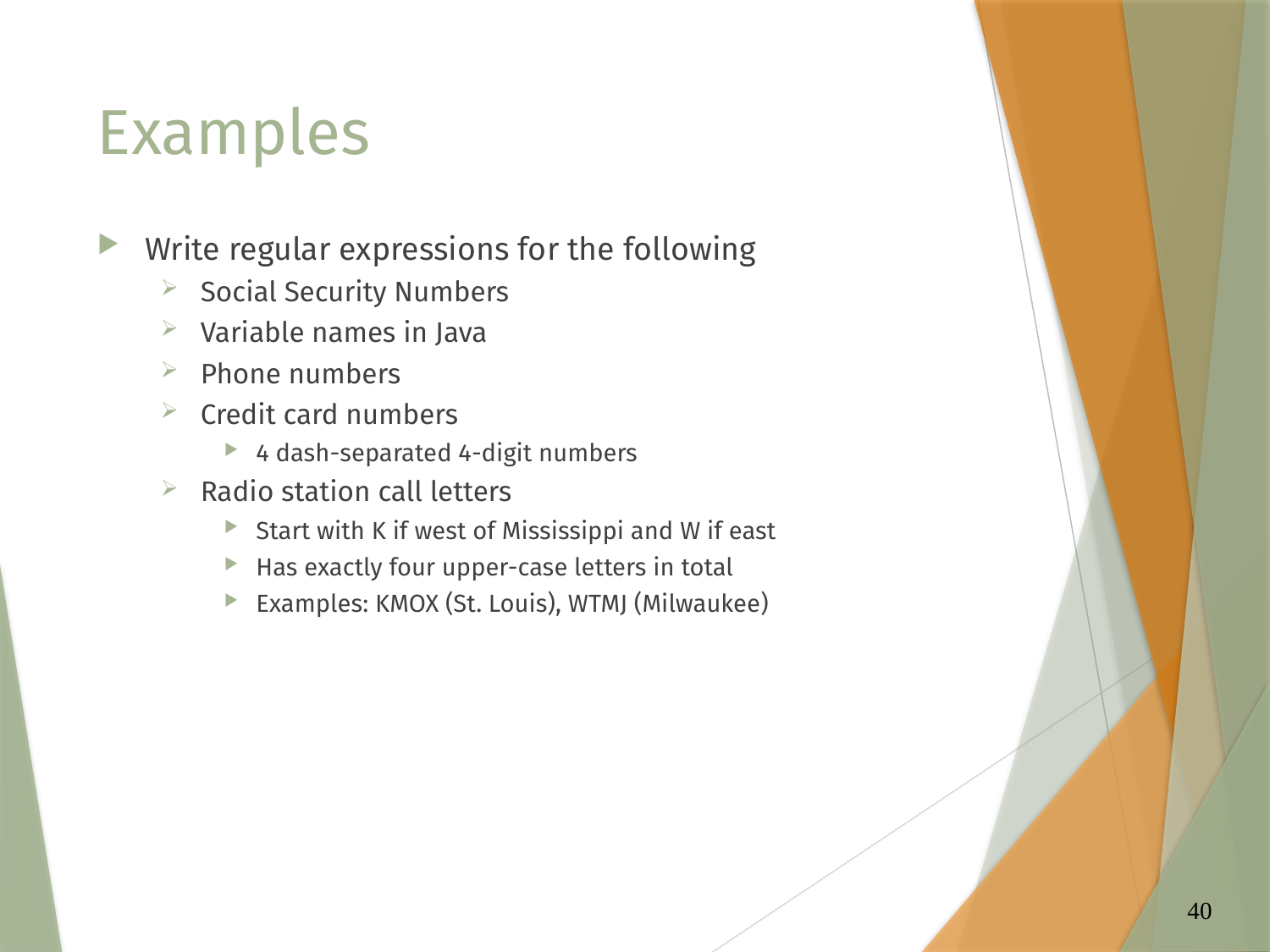

# Examples
Write regular expressions for the following
Social Security Numbers
Variable names in Java
Phone numbers
Credit card numbers
4 dash-separated 4-digit numbers
Radio station call letters
Start with K if west of Mississippi and W if east
Has exactly four upper-case letters in total
Examples: KMOX (St. Louis), WTMJ (Milwaukee)